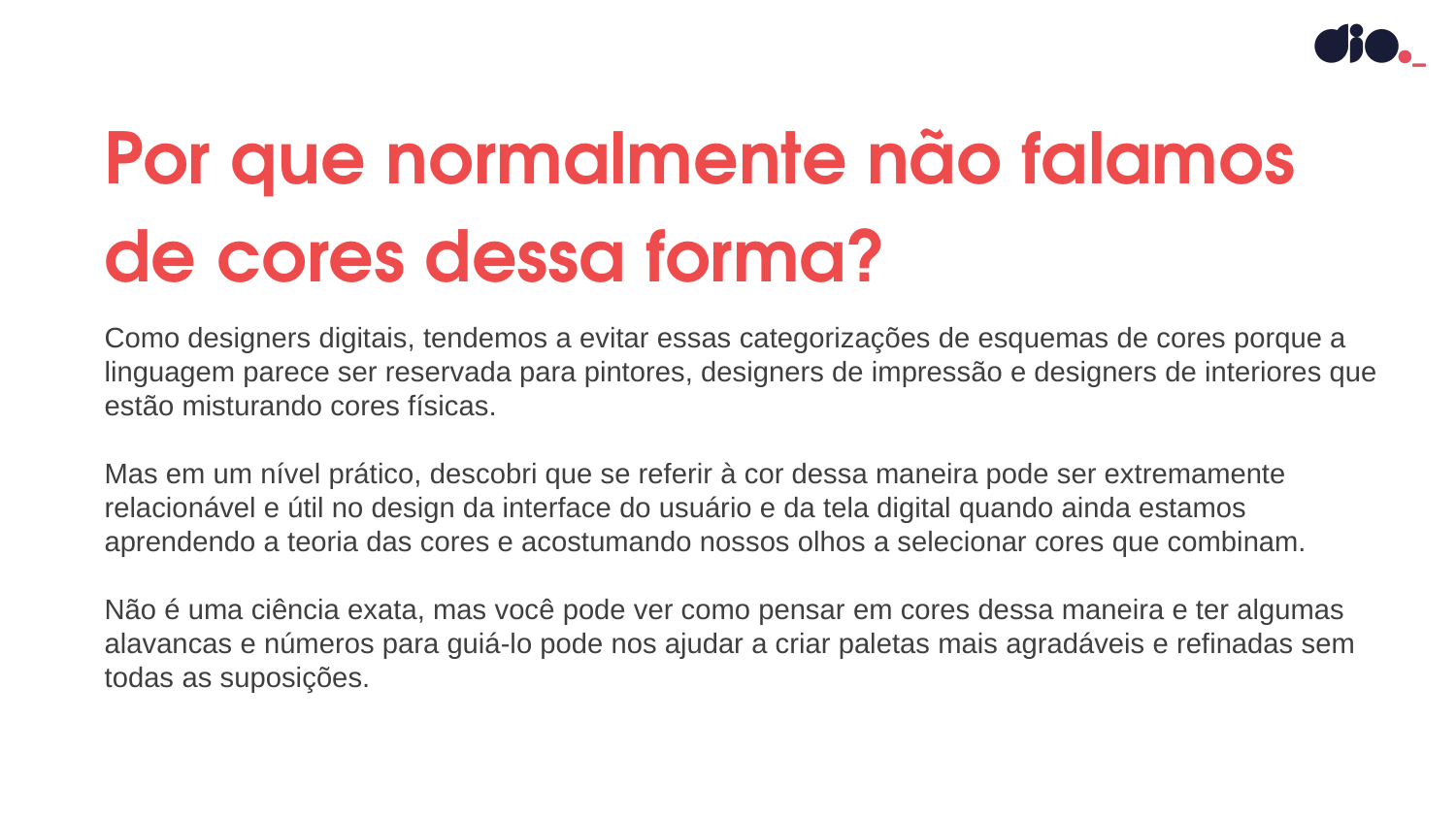

Por que normalmente não falamos de cores dessa forma?
Como designers digitais, tendemos a evitar essas categorizações de esquemas de cores porque a linguagem parece ser reservada para pintores, designers de impressão e designers de interiores que estão misturando cores físicas.

Mas em um nível prático, descobri que se referir à cor dessa maneira pode ser extremamente relacionável e útil no design da interface do usuário e da tela digital quando ainda estamos aprendendo a teoria das cores e acostumando nossos olhos a selecionar cores que combinam.

Não é uma ciência exata, mas você pode ver como pensar em cores dessa maneira e ter algumas alavancas e números para guiá-lo pode nos ajudar a criar paletas mais agradáveis e refinadas sem todas as suposições.